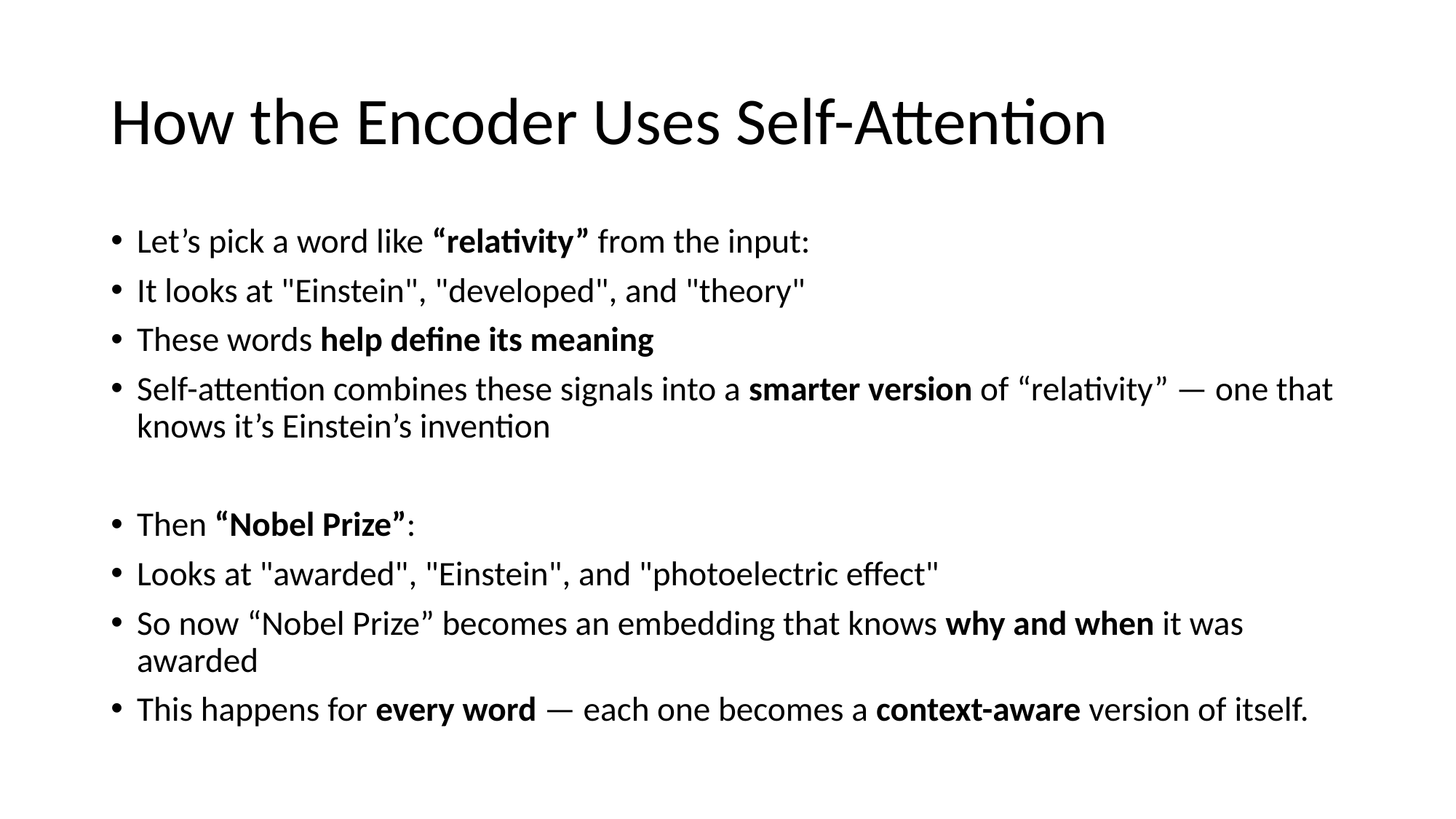

# How the Encoder Uses Self-Attention
Let’s pick a word like “relativity” from the input:
It looks at "Einstein", "developed", and "theory"
These words help define its meaning
Self-attention combines these signals into a smarter version of “relativity” — one that knows it’s Einstein’s invention

Then “Nobel Prize”:
Looks at "awarded", "Einstein", and "photoelectric effect"
So now “Nobel Prize” becomes an embedding that knows why and when it was awarded
This happens for every word — each one becomes a context-aware version of itself.